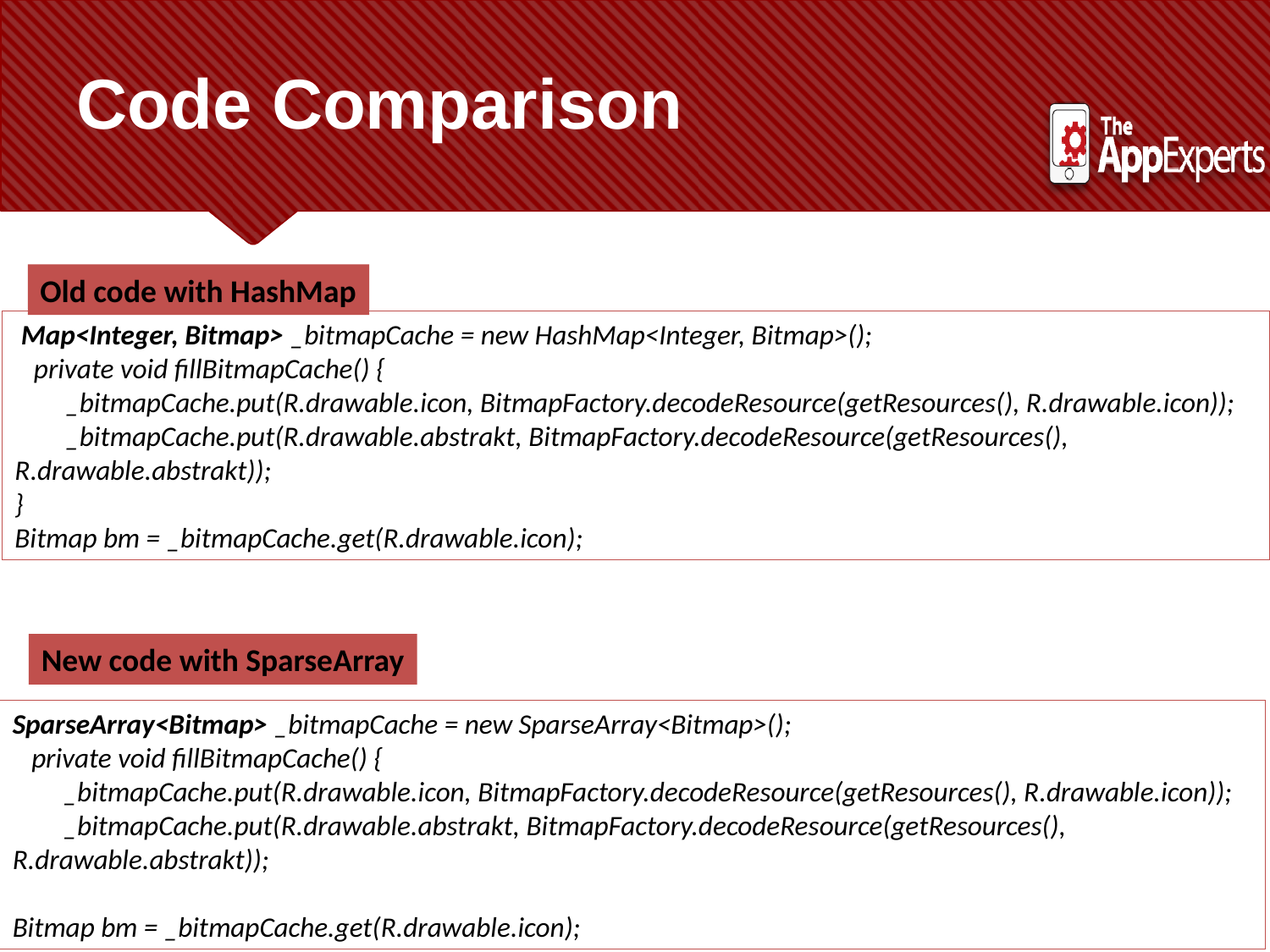

# Code Comparison
Old code with HashMap
 Map<Integer, Bitmap> _bitmapCache = new HashMap<Integer, Bitmap>();
   private void fillBitmapCache() {
        _bitmapCache.put(R.drawable.icon, BitmapFactory.decodeResource(getResources(), R.drawable.icon));
        _bitmapCache.put(R.drawable.abstrakt, BitmapFactory.decodeResource(getResources(), R.drawable.abstrakt));
}
Bitmap bm = _bitmapCache.get(R.drawable.icon);
New code with SparseArray
SparseArray<Bitmap> _bitmapCache = new SparseArray<Bitmap>();
   private void fillBitmapCache() {
        _bitmapCache.put(R.drawable.icon, BitmapFactory.decodeResource(getResources(), R.drawable.icon));
        _bitmapCache.put(R.drawable.abstrakt, BitmapFactory.decodeResource(getResources(), R.drawable.abstrakt));

Bitmap bm = _bitmapCache.get(R.drawable.icon);